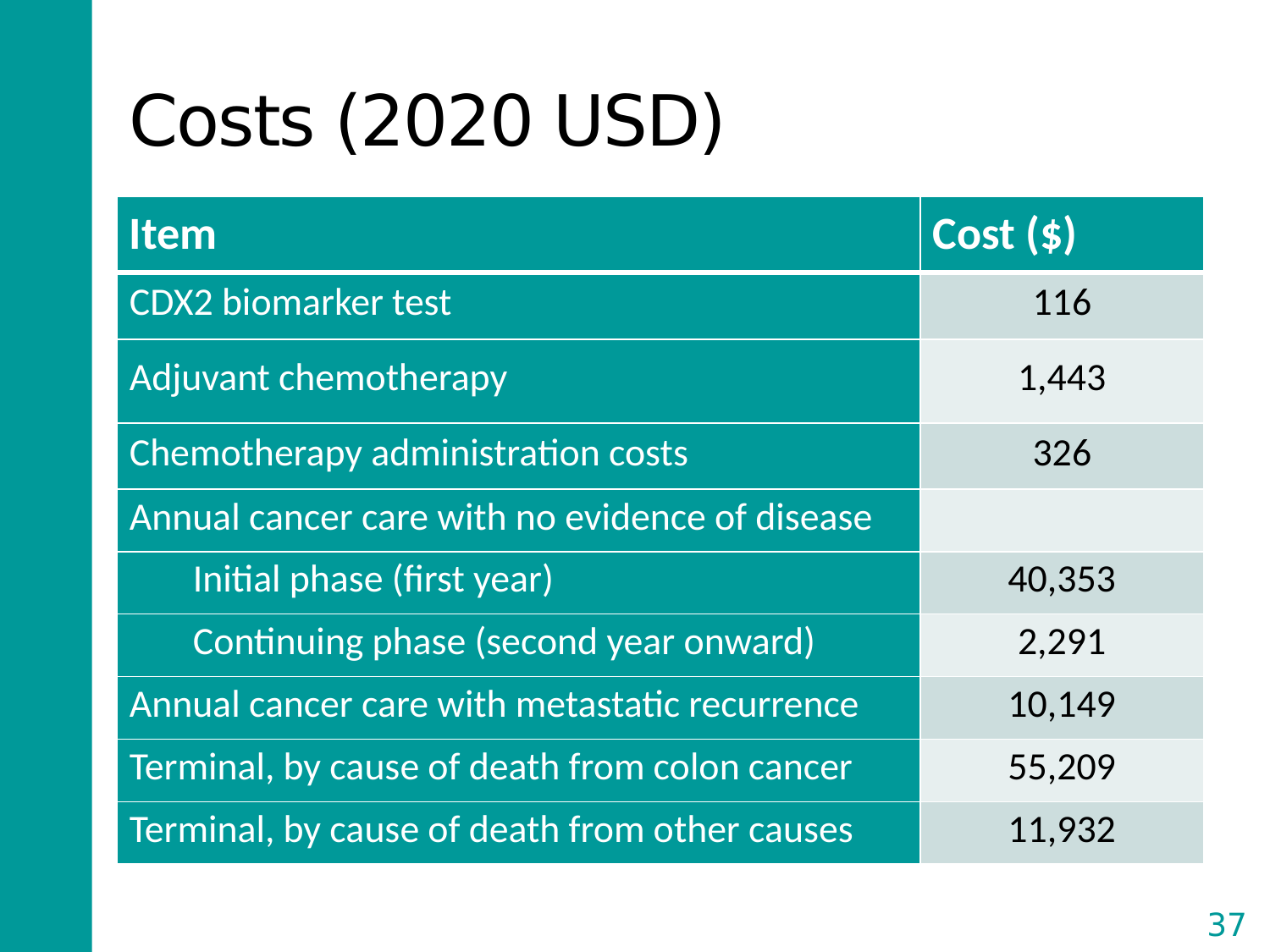

# Costs (2020 USD)
| Item | Cost ($) |
| --- | --- |
| CDX2 biomarker test | 116 |
| Adjuvant chemotherapy | 1,443 |
| Chemotherapy administration costs | 326 |
| Annual cancer care with no evidence of disease |  |
| Initial phase (first year) | 40,353 |
| Continuing phase (second year onward) | 2,291 |
| Annual cancer care with metastatic recurrence | 10,149 |
| Terminal, by cause of death from colon cancer | 55,209 |
| Terminal, by cause of death from other causes | 11,932 |
37